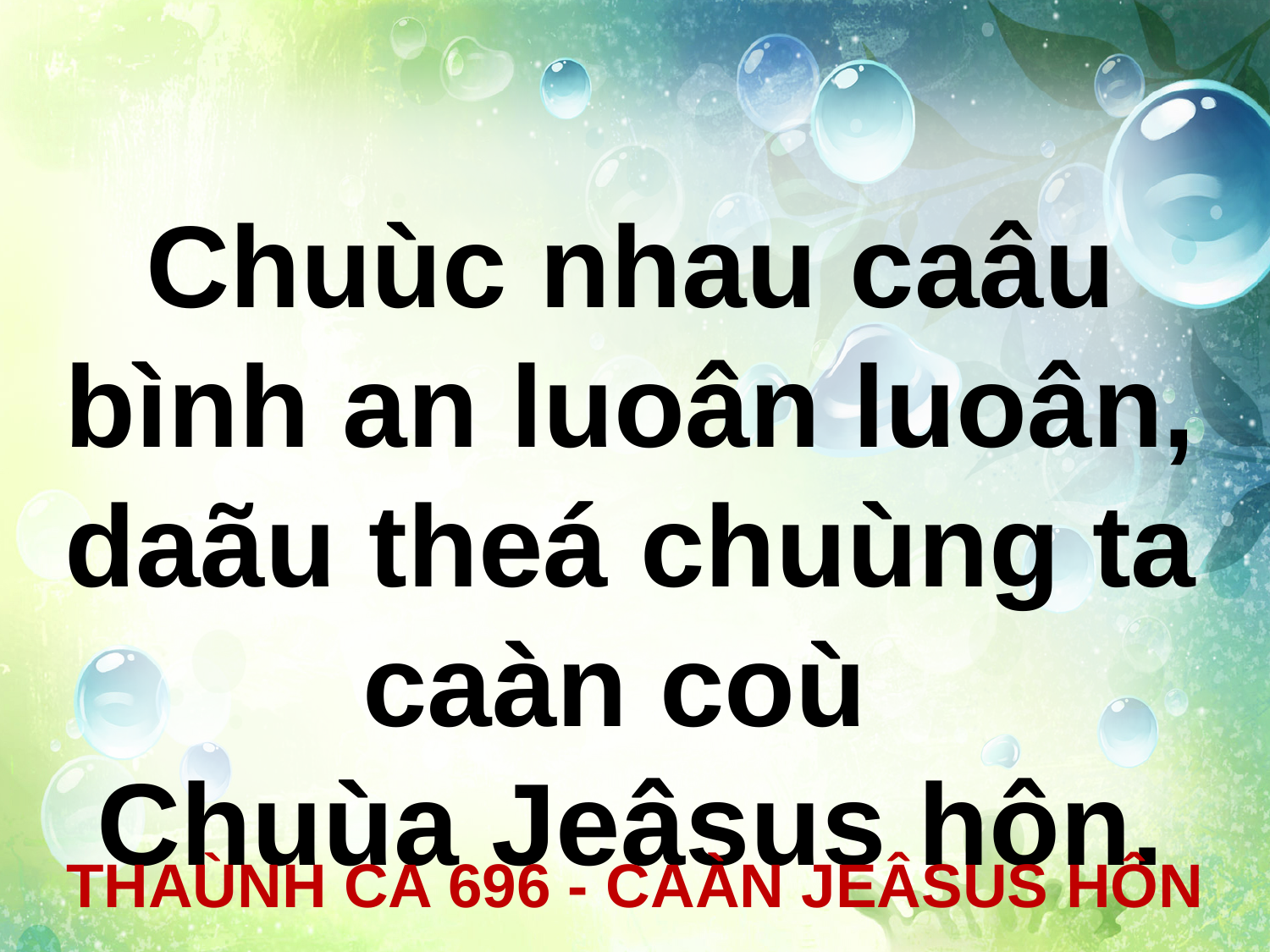

Chuùc nhau caâu bình an luoân luoân, daãu theá chuùng ta caàn coù
Chuùa Jeâsus hôn.
THAÙNH CA 696 - CAÀN JEÂSUS HÔN